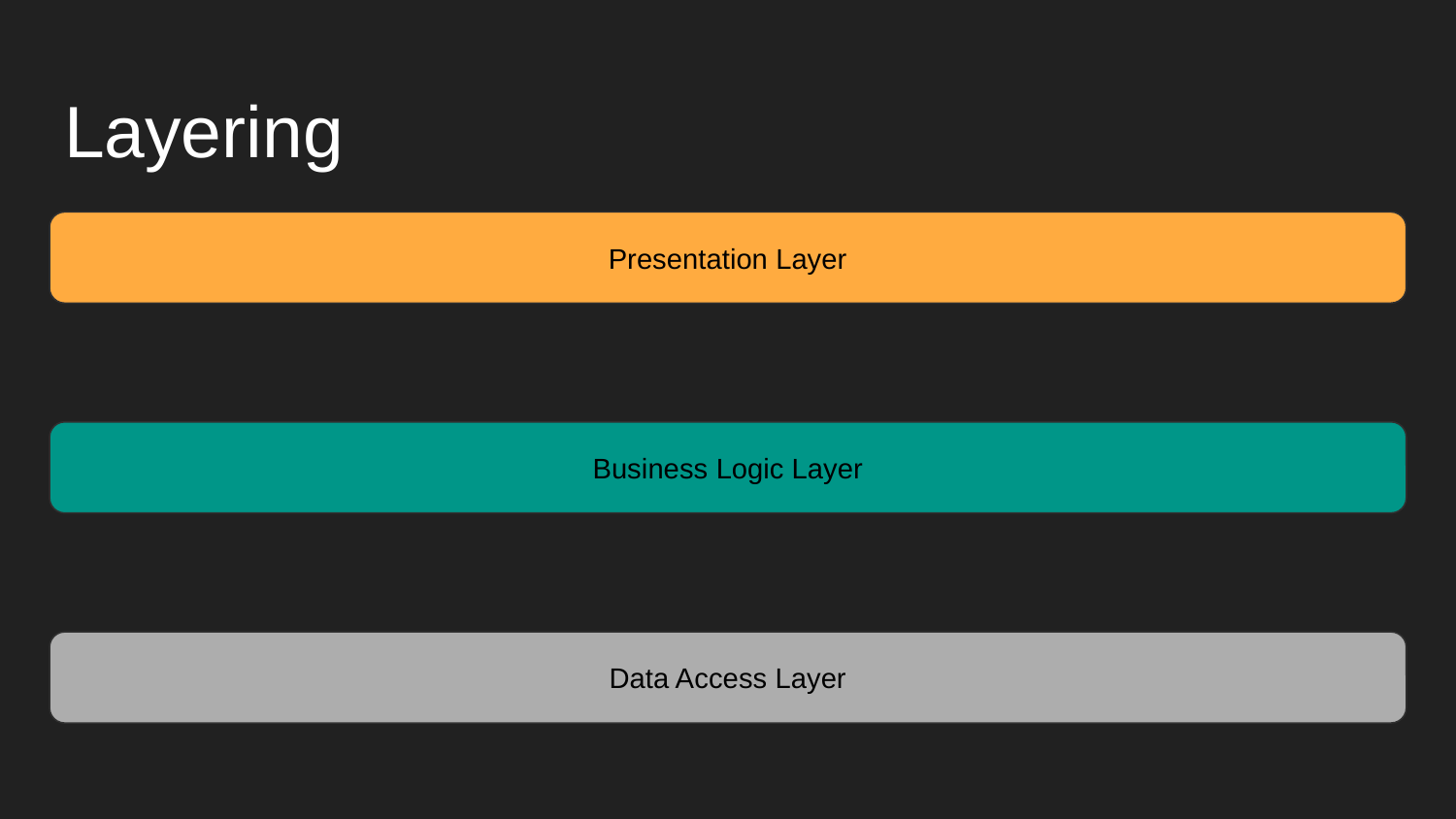

# Layering
Presentation Layer
Business Logic Layer
Data Access Layer